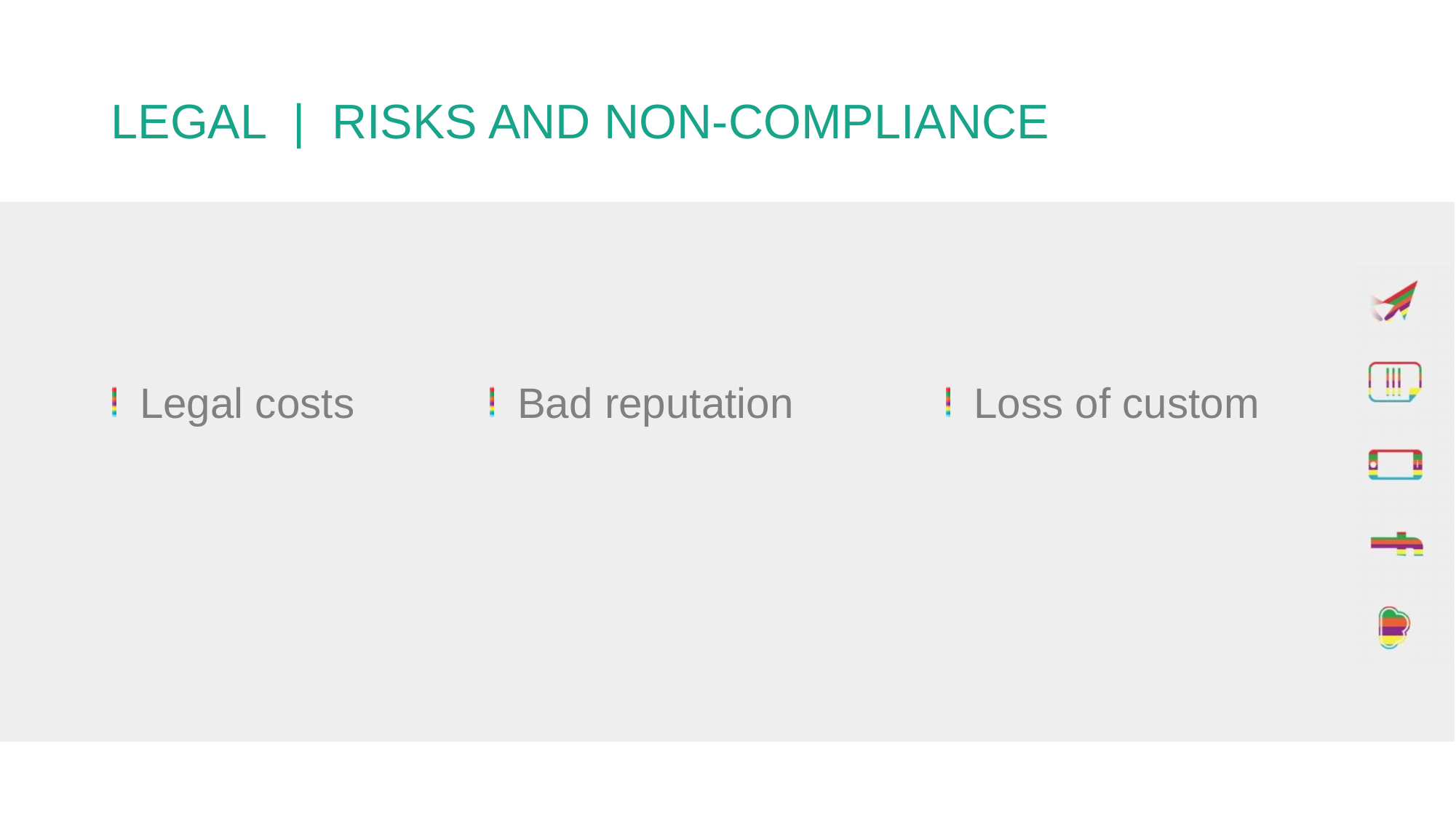

# LEGAL  |  RISKS AND NON-COMPLIANCE
Legal costs
Bad reputation
Loss of custom